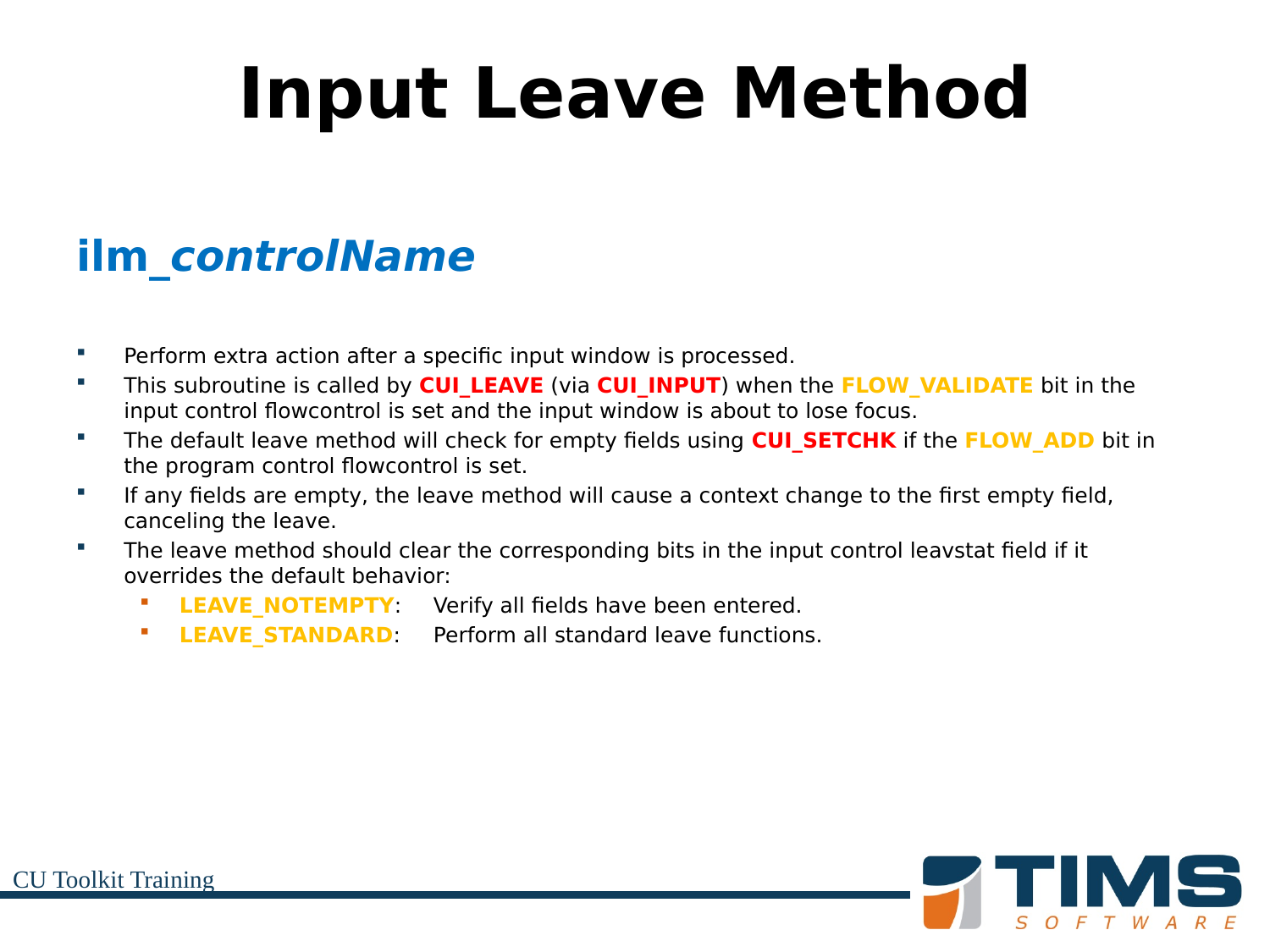

# Input Leave Method
ilm_controlName

Perform extra action after a specific input window is processed.
This subroutine is called by CUI_LEAVE (via CUI_INPUT) when the FLOW_VALIDATE bit in the input control flowcontrol is set and the input window is about to lose focus.
The default leave method will check for empty fields using CUI_SETCHK if the FLOW_ADD bit in the program control flowcontrol is set.
If any fields are empty, the leave method will cause a context change to the first empty field, canceling the leave.
The leave method should clear the corresponding bits in the input control leavstat field if it overrides the default behavior:
LEAVE_NOTEMPTY:	Verify all fields have been entered.
LEAVE_STANDARD:	Perform all standard leave functions.

CU Toolkit Training